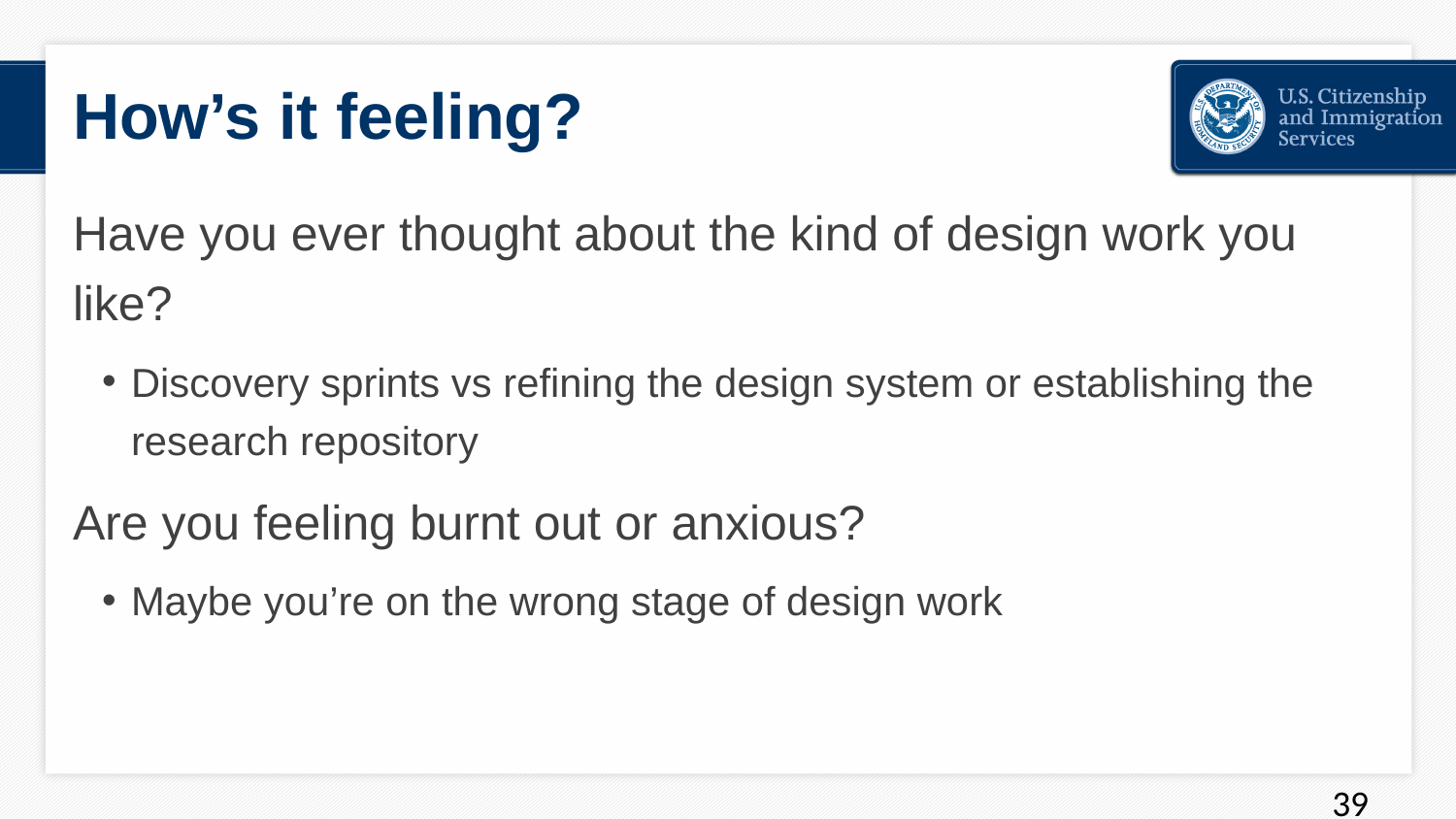

# How’s it feeling?
Have you ever thought about the kind of design work you like?
Discovery sprints vs refining the design system or establishing the research repository
Are you feeling burnt out or anxious?
Maybe you’re on the wrong stage of design work

39